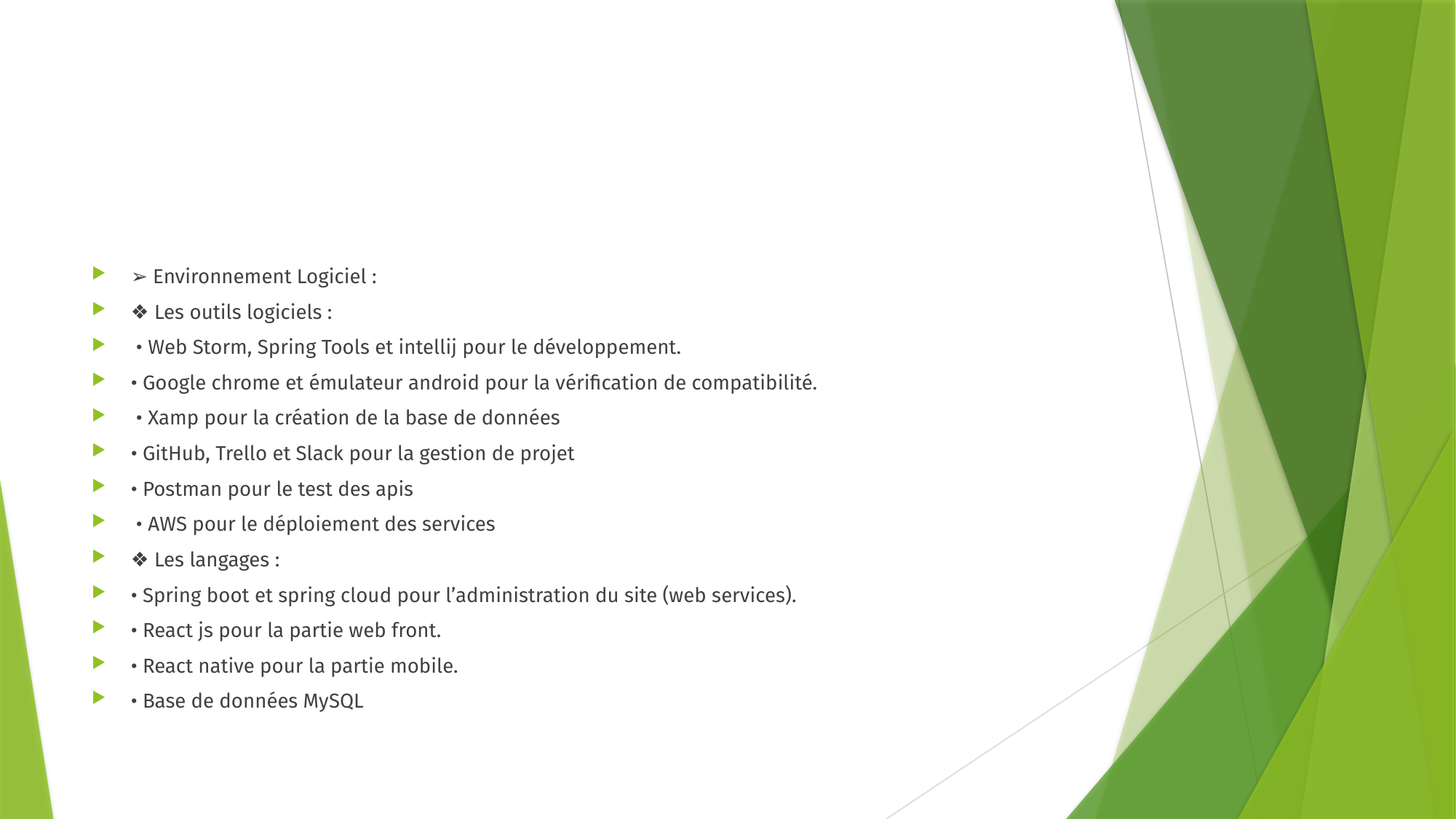

#
➢ Environnement Logiciel :
❖ Les outils logiciels :
 • Web Storm, Spring Tools et intellij pour le développement.
• Google chrome et émulateur android pour la vérification de compatibilité.
 • Xamp pour la création de la base de données
• GitHub, Trello et Slack pour la gestion de projet
• Postman pour le test des apis
 • AWS pour le déploiement des services
❖ Les langages :
• Spring boot et spring cloud pour l’administration du site (web services).
• React js pour la partie web front.
• React native pour la partie mobile.
• Base de données MySQL